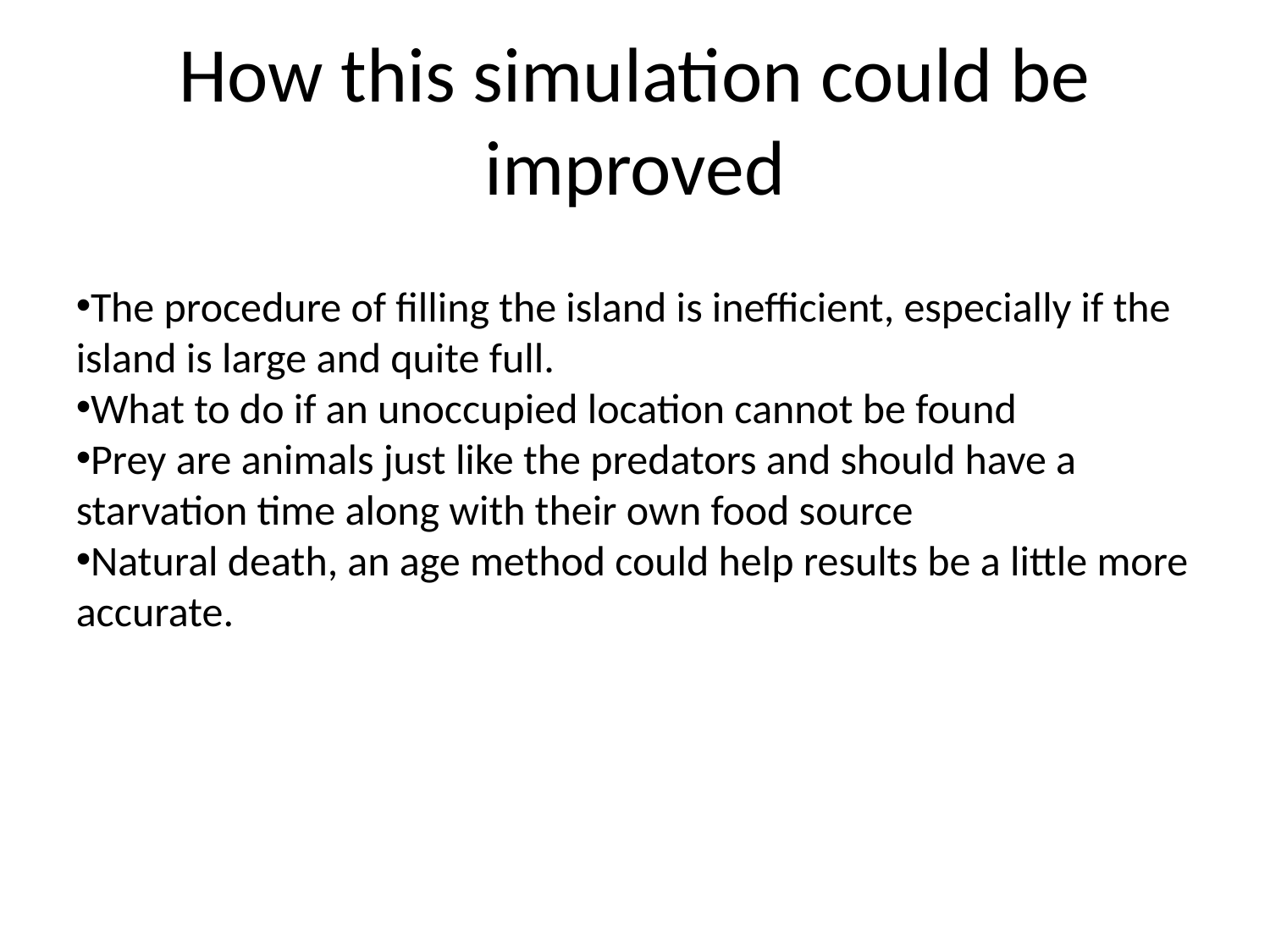

How this simulation could be improved

The procedure of filling the island is inefficient, especially if the island is large and quite full.
What to do if an unoccupied location cannot be found
Prey are animals just like the predators and should have a starvation time along with their own food source
Natural death, an age method could help results be a little more accurate.